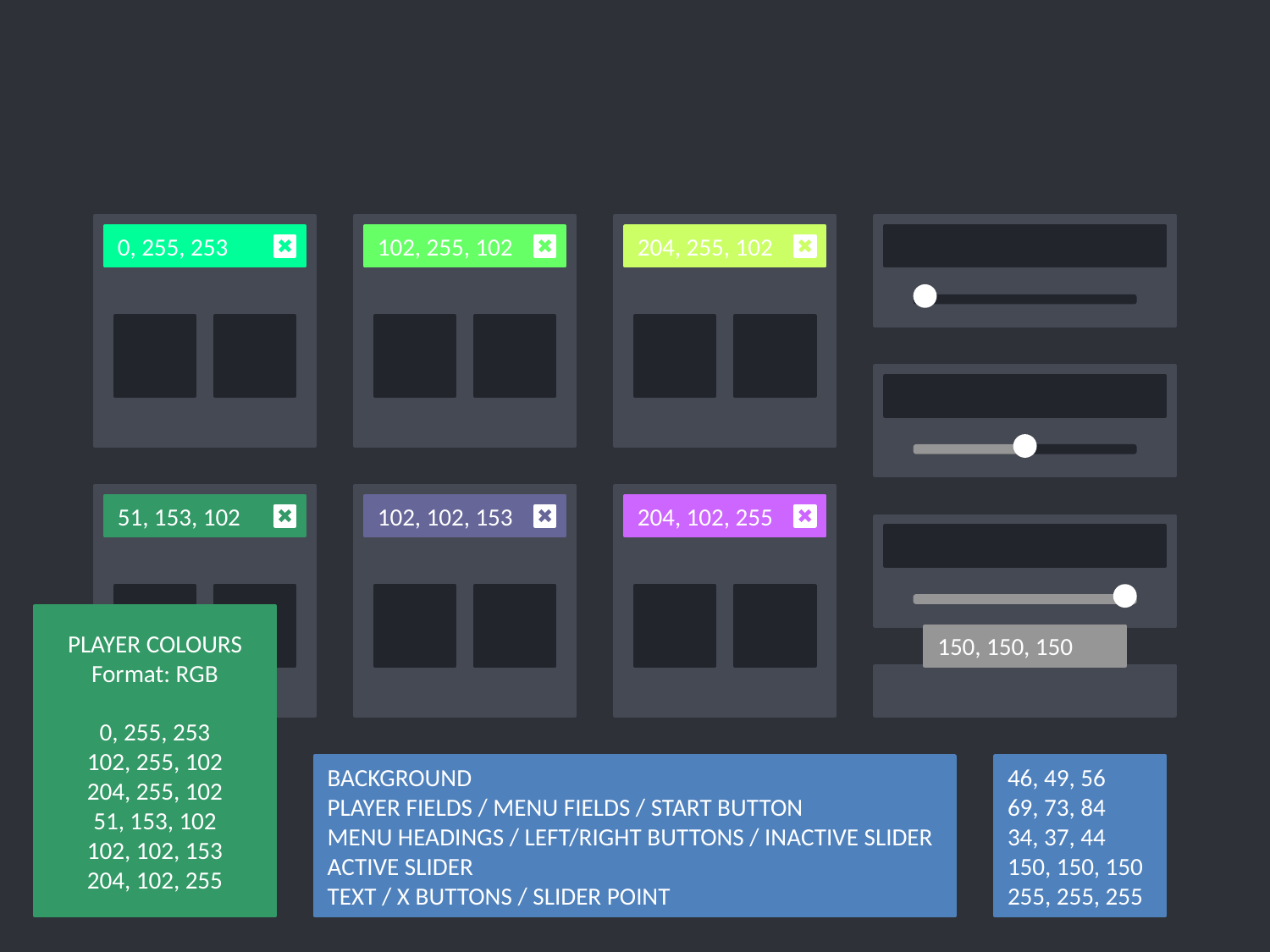

0, 255, 253
102, 255, 102
204, 255, 102

51, 153, 102
102, 102, 153
204, 102, 255

PLAYER COLOURS
Format: RGB

0, 255, 253
102, 255, 102
204, 255, 102
51, 153, 102
102, 102, 153
204, 102, 255
150, 150, 150

BACKGROUND
PLAYER FIELDS / MENU FIELDS / START BUTTON
MENU HEADINGS / LEFT/RIGHT BUTTONS / INACTIVE SLIDER
ACTIVE SLIDER
TEXT / X BUTTONS / SLIDER POINT
46, 49, 56
69, 73, 84
34, 37, 44
150, 150, 150
255, 255, 255